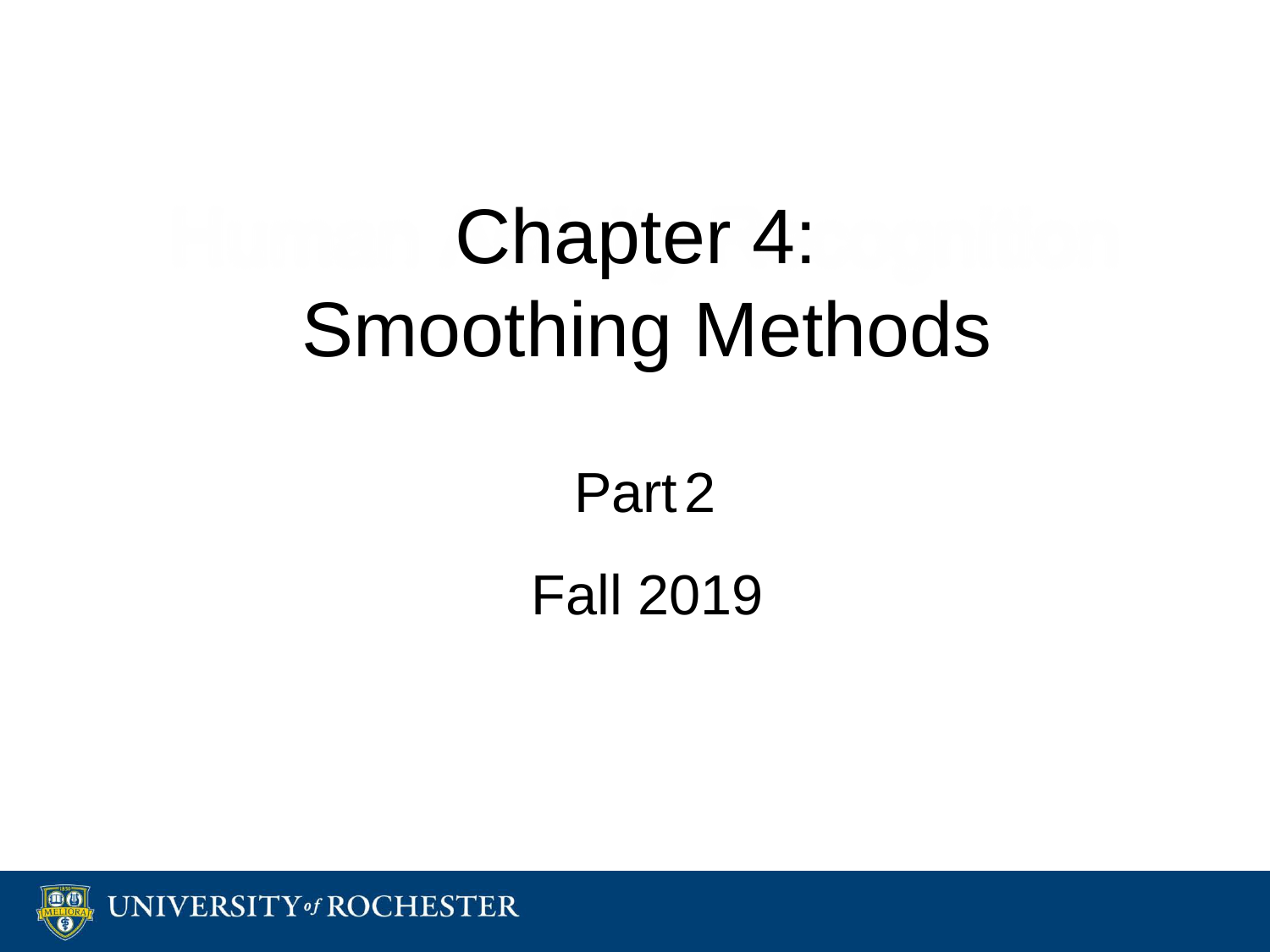

# Chapter 4: Smoothing Methods Fall 2019
Part 2